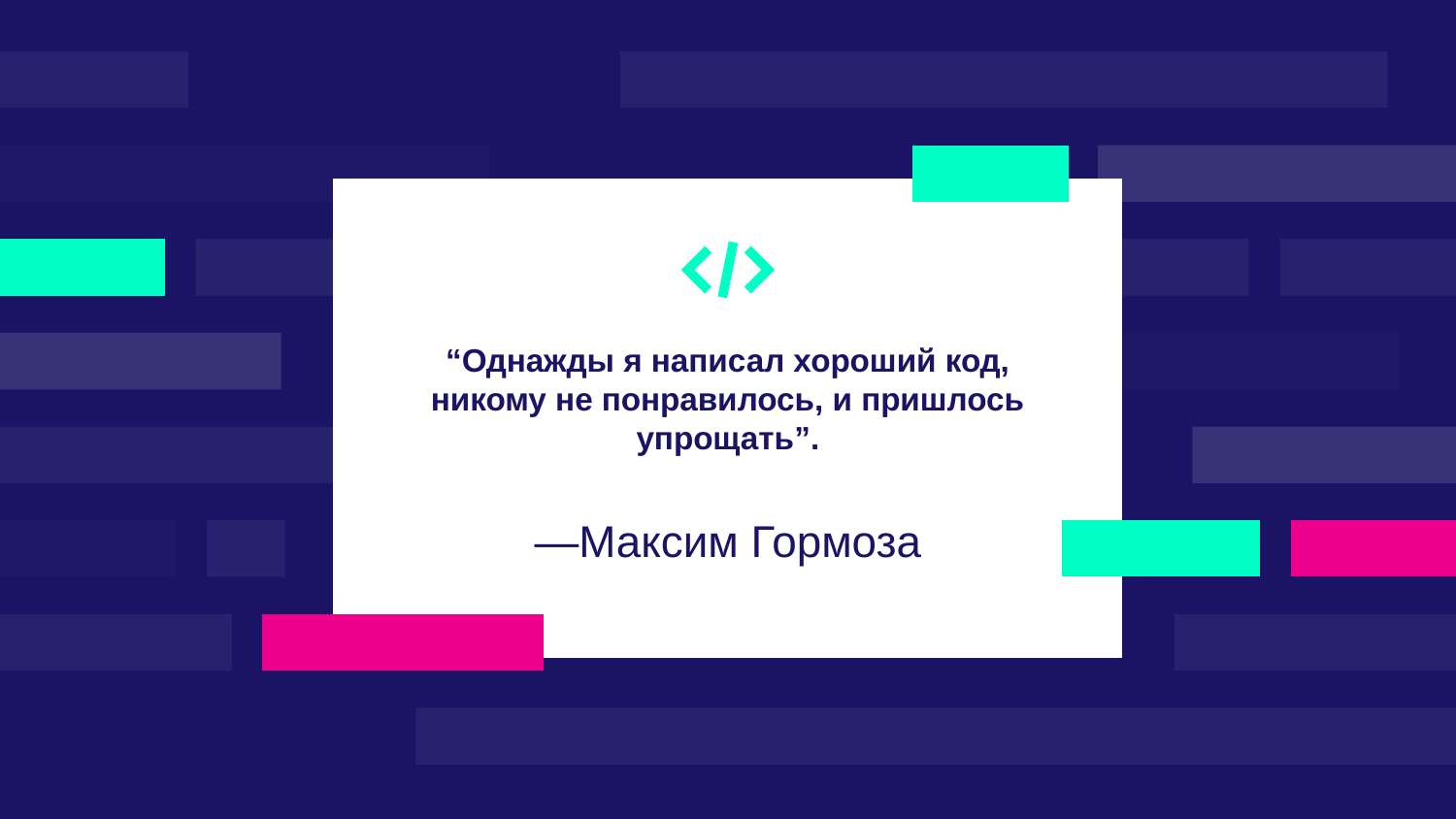

“Однажды я написал хороший код, никому не понравилось, и пришлось упрощать”.

# —Максим Гормоза